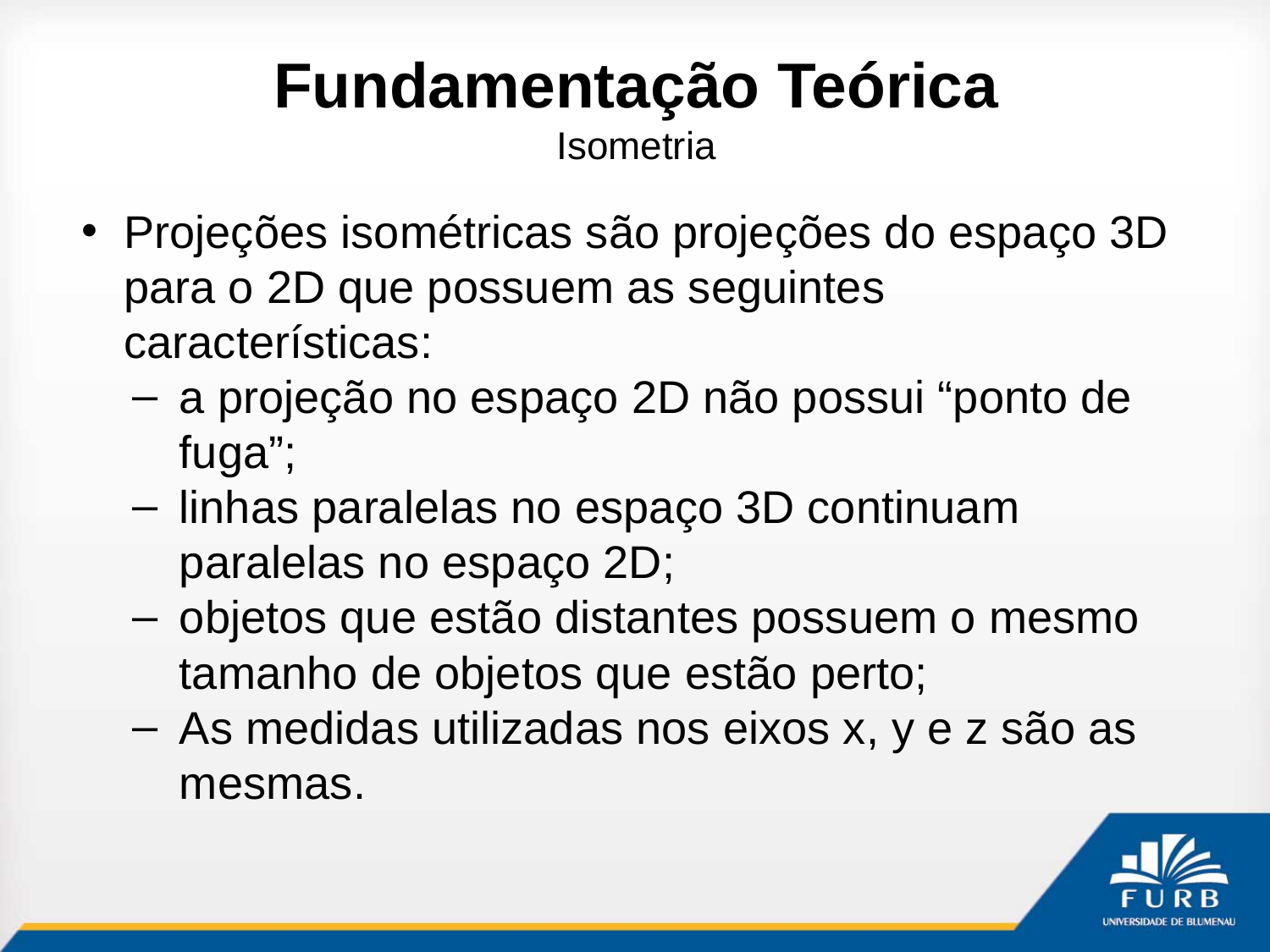

# Fundamentação Teórica
Isometria
Projeções isométricas são projeções do espaço 3D para o 2D que possuem as seguintes características:
a projeção no espaço 2D não possui “ponto de fuga”;
linhas paralelas no espaço 3D continuam paralelas no espaço 2D;
objetos que estão distantes possuem o mesmo tamanho de objetos que estão perto;
As medidas utilizadas nos eixos x, y e z são as mesmas.